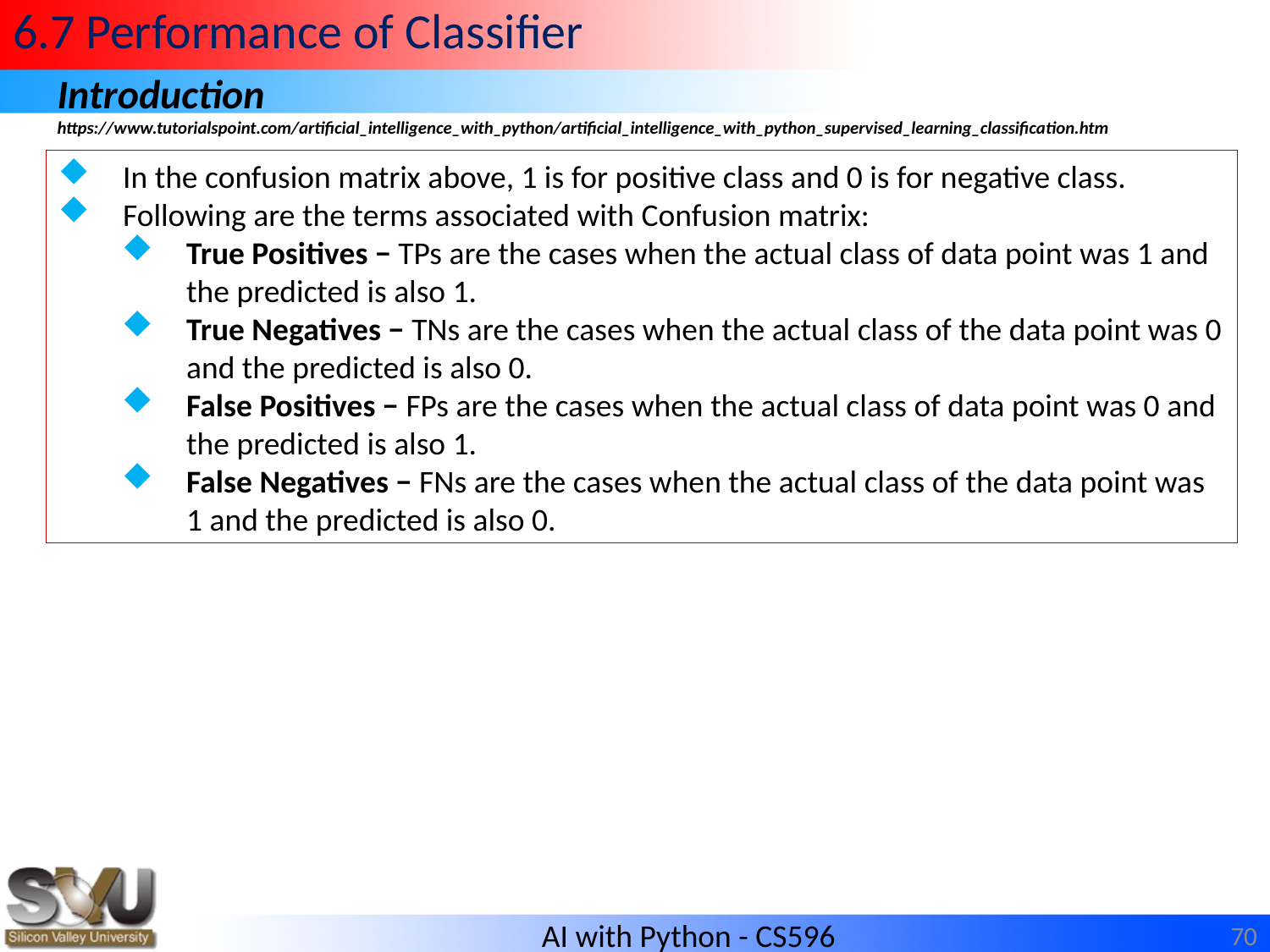

# 6.7 Performance of Classifier
Introduction
https://www.tutorialspoint.com/artificial_intelligence_with_python/artificial_intelligence_with_python_supervised_learning_classification.htm
In the confusion matrix above, 1 is for positive class and 0 is for negative class.
Following are the terms associated with Confusion matrix:
True Positives − TPs are the cases when the actual class of data point was 1 and the predicted is also 1.
True Negatives − TNs are the cases when the actual class of the data point was 0 and the predicted is also 0.
False Positives − FPs are the cases when the actual class of data point was 0 and the predicted is also 1.
False Negatives − FNs are the cases when the actual class of the data point was 1 and the predicted is also 0.
70
AI with Python - CS596